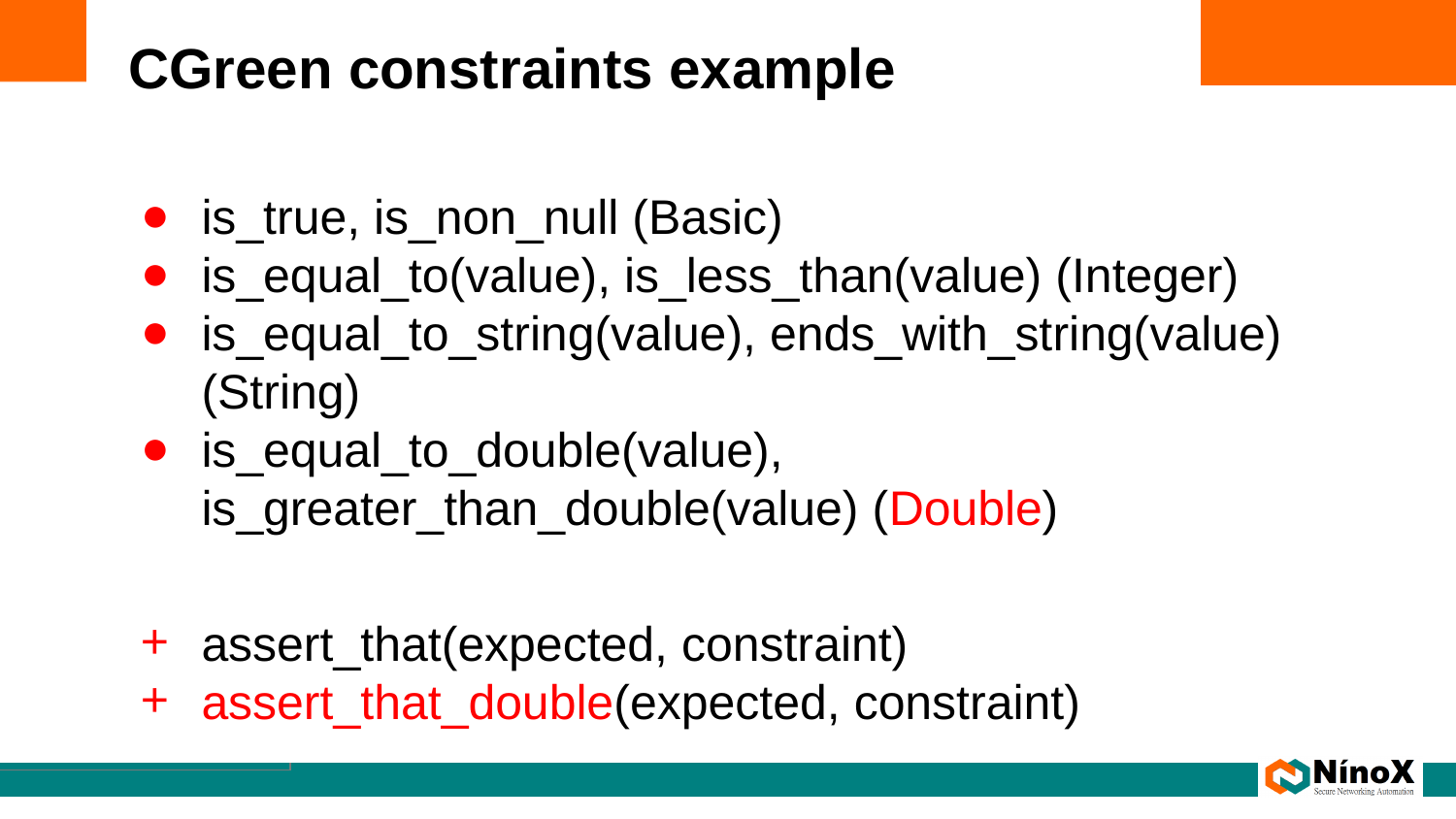

# CGreen constraints example
is_true, is_non_null (Basic)
is_equal_to(value), is_less_than(value) (Integer)
is_equal_to_string(value), ends_with_string(value) (String)
is_equal_to_double(value), is_greater_than_double(value) (Double)

assert_that(expected, constraint)
assert_that_double(expected, constraint)